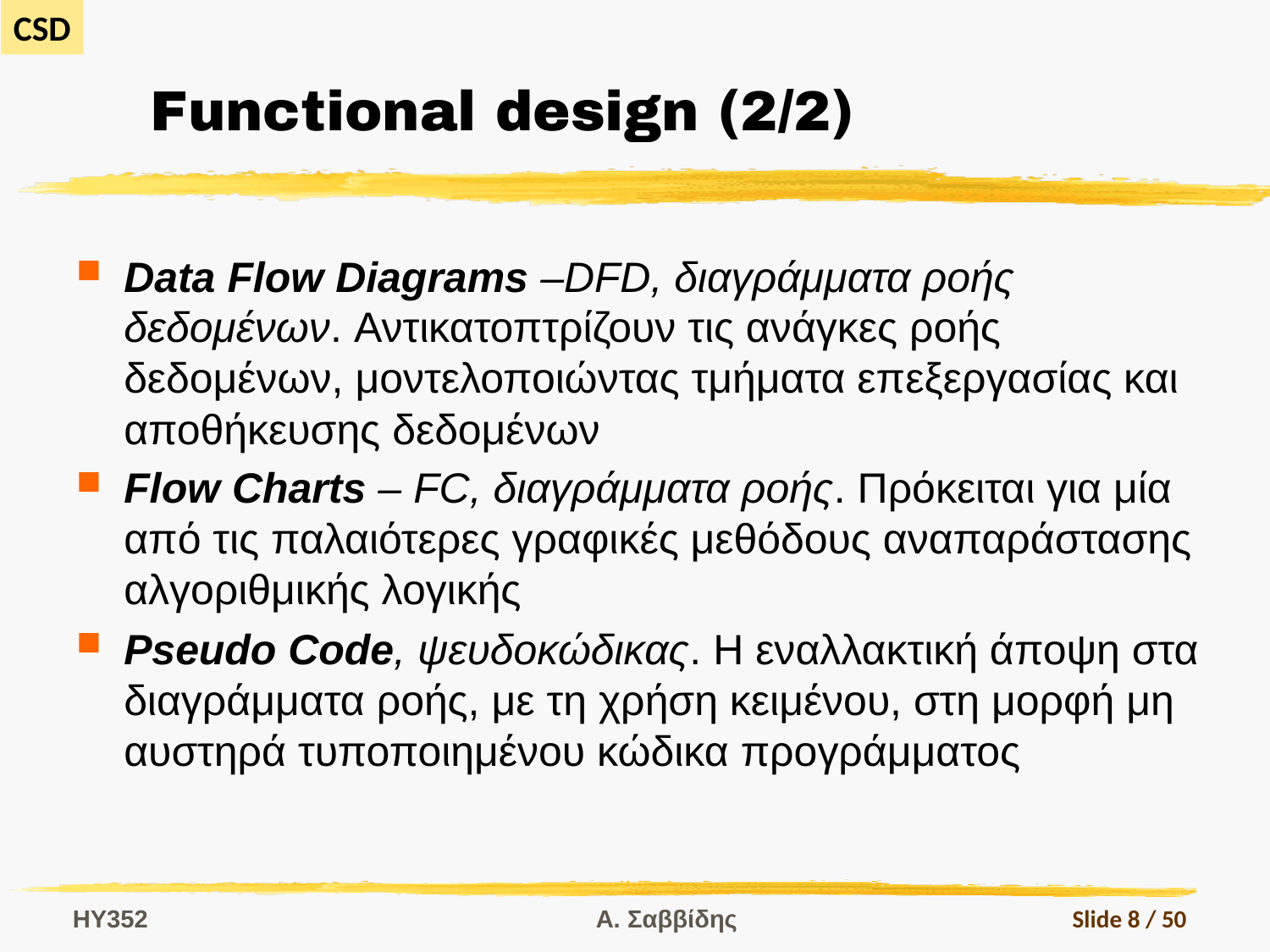

# Functional design (2/2)
Data Flow Diagrams –DFD, διαγράμματα ροής δεδομένων. Αντικατοπτρίζουν τις ανάγκες ροής δεδομένων, μοντελοποιώντας τμήματα επεξεργασίας και αποθήκευσης δεδομένων
Flow Charts – FC, διαγράμματα ροής. Πρόκειται για μία από τις παλαιότερες γραφικές μεθόδους αναπαράστασης αλγοριθμικής λογικής
Pseudo Code, ψευδοκώδικας. Η εναλλακτική άποψη στα διαγράμματα ροής, με τη χρήση κειμένου, στη μορφή μη αυστηρά τυποποιημένου κώδικα προγράμματος

HY352
Α. Σαββίδης
Slide 8 / 50